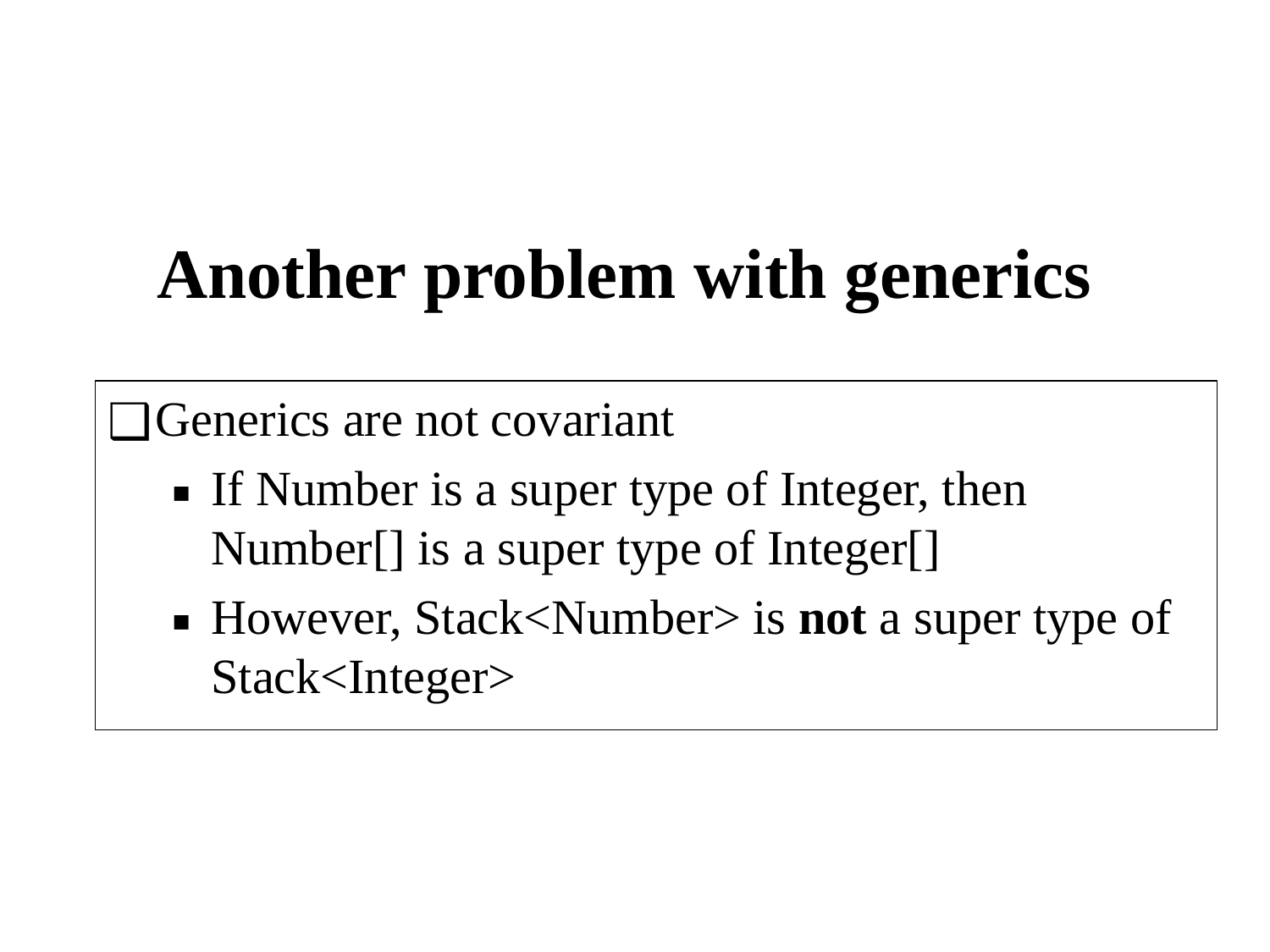

# Another problem with generics
Generics are not covariant
If Number is a super type of Integer, then Number[] is a super type of Integer[]
However, Stack<Number> is not a super type of Stack<Integer>